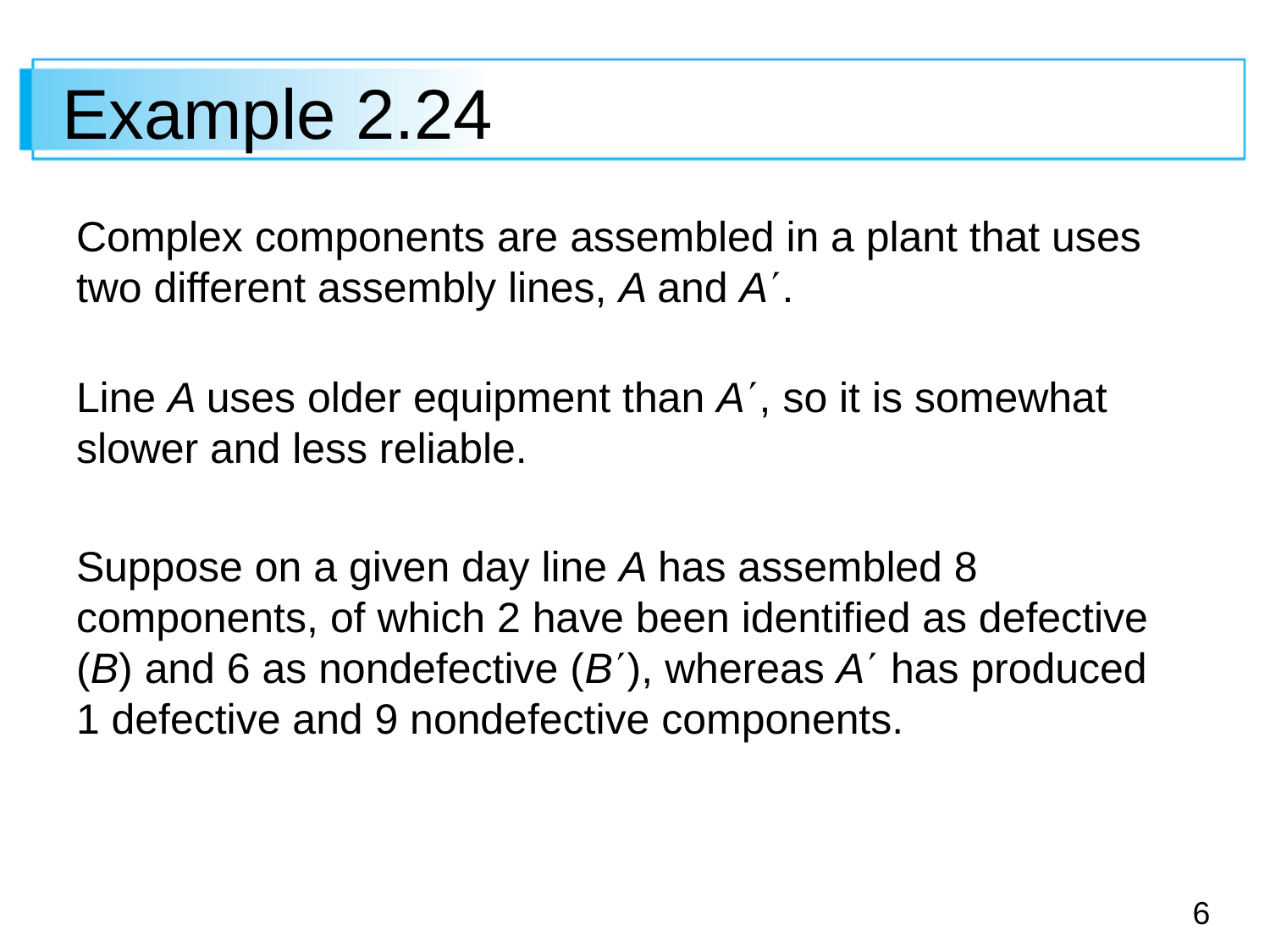

# Example 2.24
Complex components are assembled in a plant that uses two different assembly lines, A and A′.
Line A uses older equipment than A′, so it is somewhat slower and less reliable.

Suppose on a given day line A has assembled 8 components, of which 2 have been identified as defective (B) and 6 as nondefective (B′), whereas A′ has produced
1 defective and 9 nondefective components.